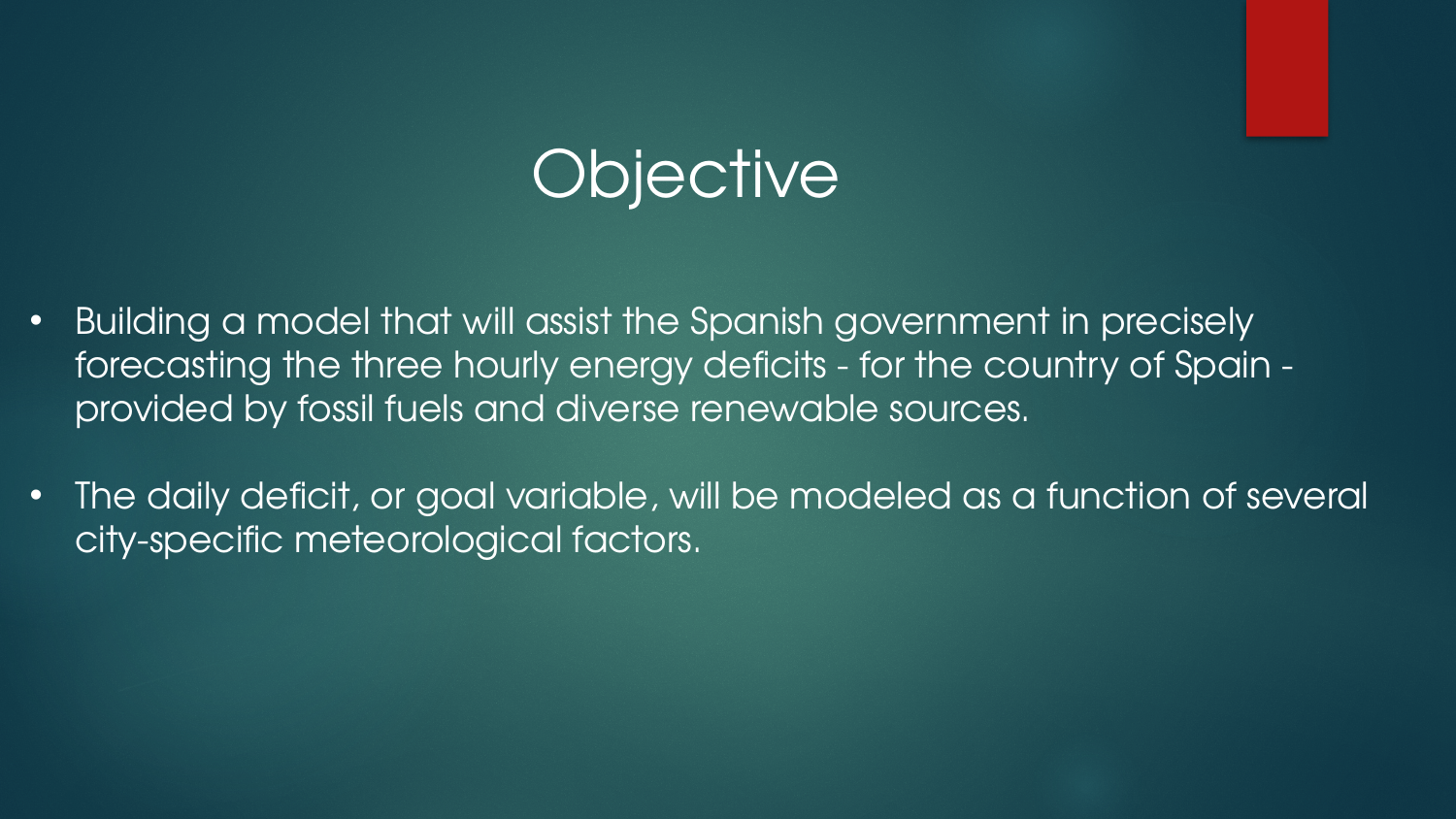

Objective
Building a model that will assist the Spanish government in precisely forecasting the three hourly energy deficits - for the country of Spain - provided by fossil fuels and diverse renewable sources.

The daily deficit, or goal variable, will be modeled as a function of several city-specific meteorological factors.